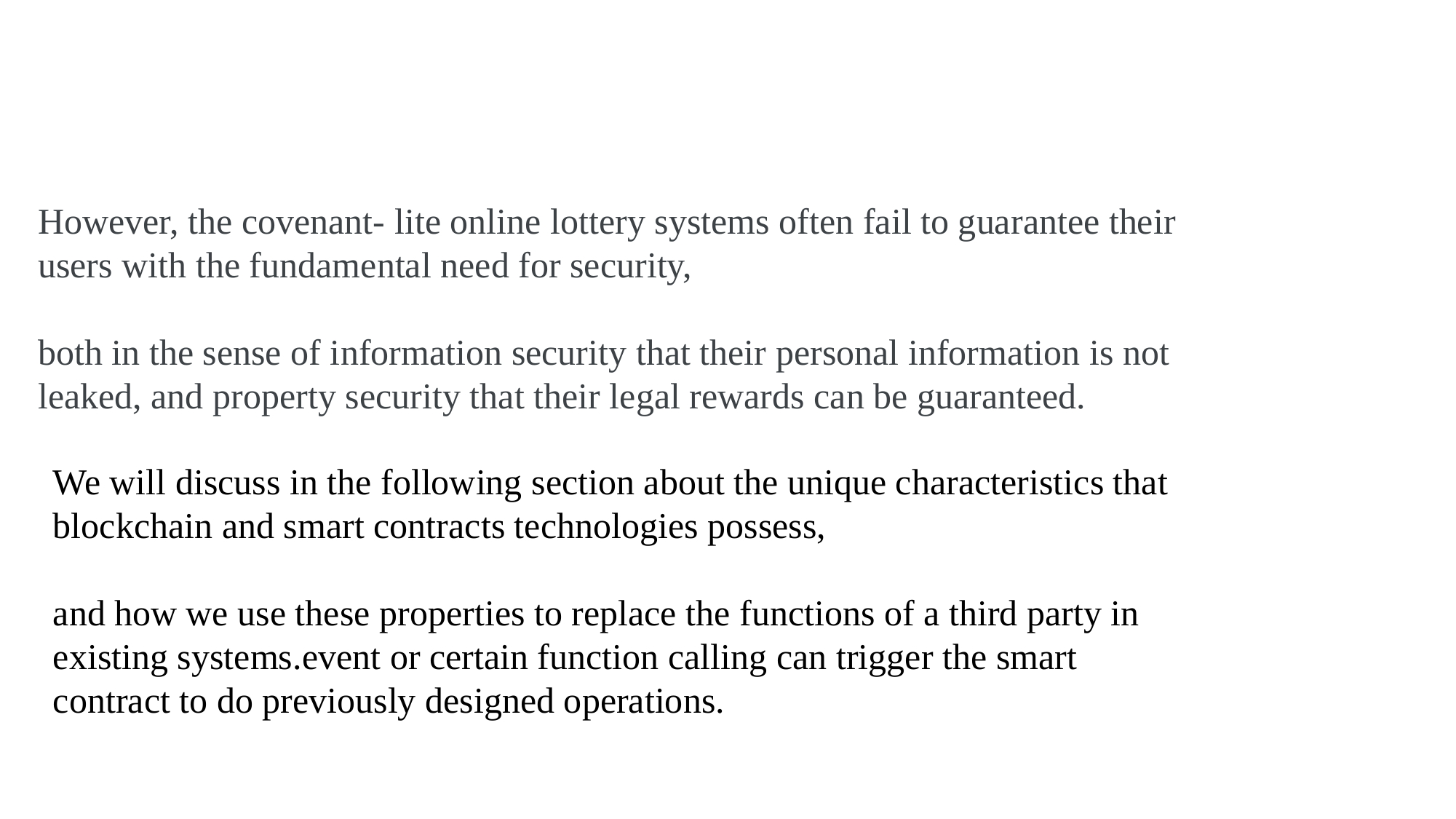

However, the covenant- lite online lottery systems often fail to guarantee their users with the fundamental need for security,

both in the sense of information security that their personal information is not leaked, and property security that their legal rewards can be guaranteed.

We will discuss in the following section about the unique characteristics that blockchain and smart contracts technologies possess,

and how we use these properties to replace the functions of a third party in existing systems.event or certain function calling can trigger the smart contract to do previously designed operations.